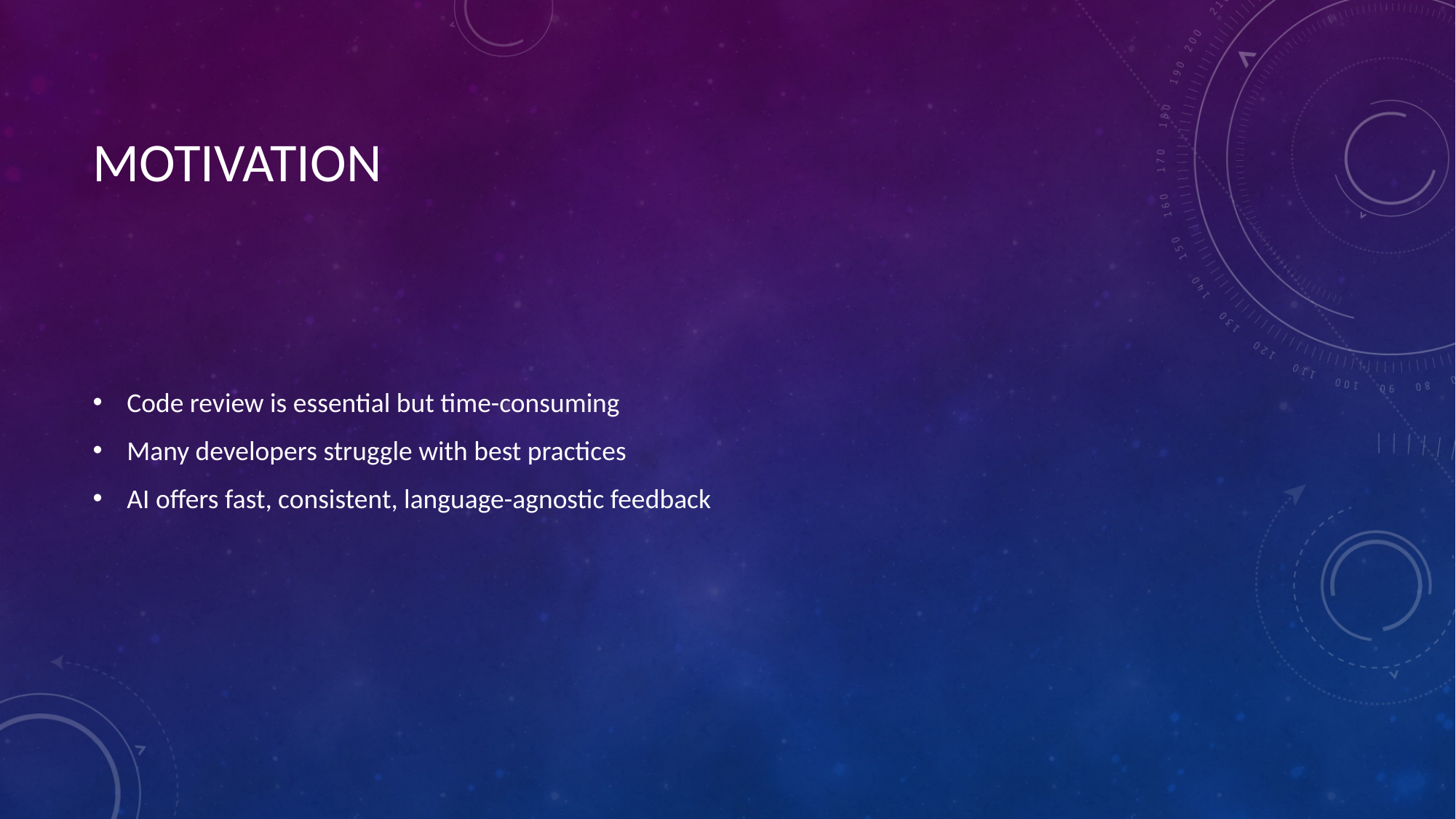

# Motivation
Code review is essential but time-consuming
Many developers struggle with best practices
AI offers fast, consistent, language-agnostic feedback